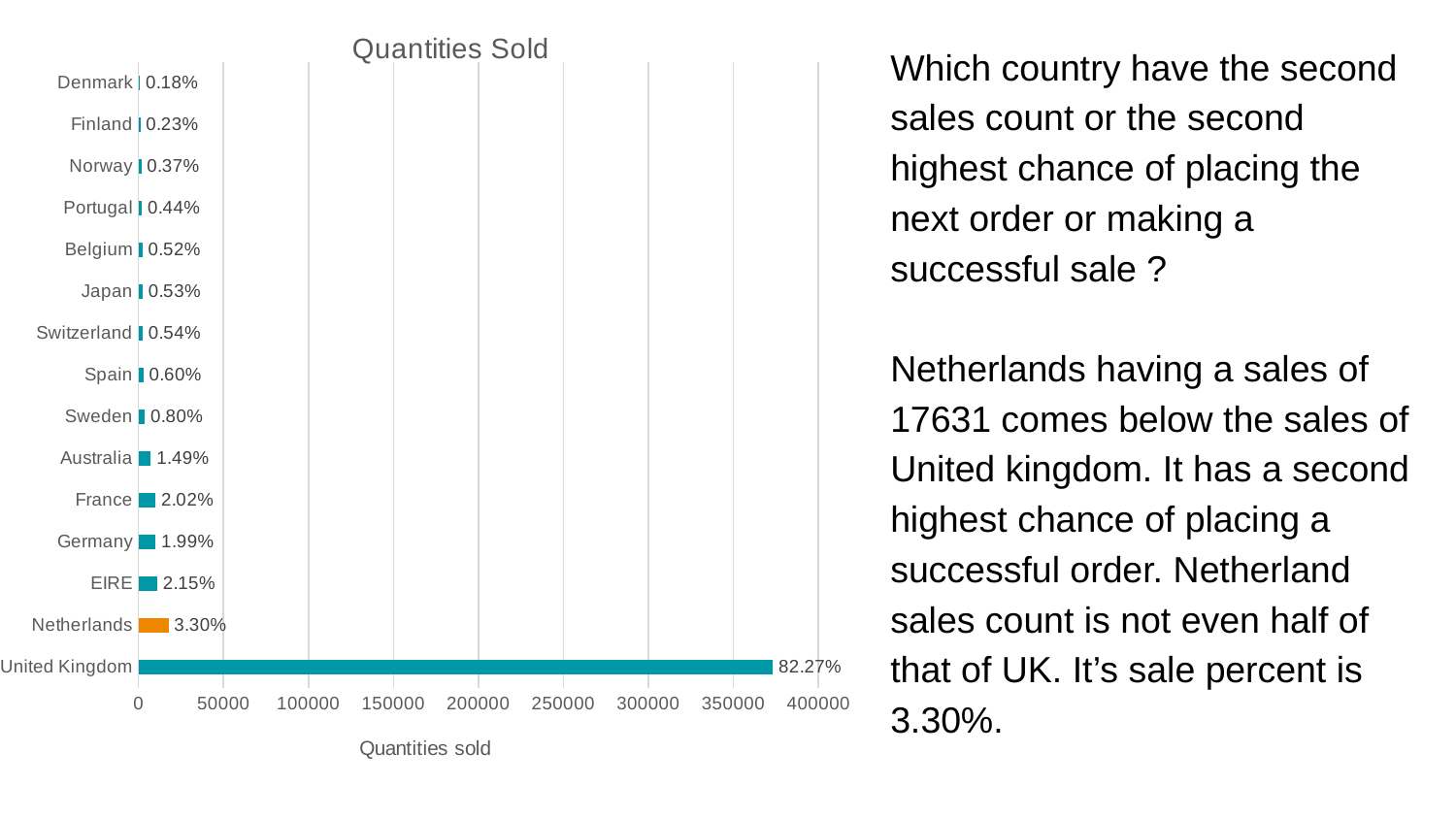

### Chart:

| Category | Quantities Sold |
|---|---|
| United Kingdom | 373260.0 |
| Netherlands | 17631.0 |
| EIRE | 11116.0 |
| Germany | 10080.0 |
| France | 9986.0 |
| Australia | 7231.0 |
| Sweden | 3807.0 |
| Spain | 2844.0 |
| Switzerland | 2528.0 |
| Japan | 2504.0 |
| Belgium | 2426.0 |
| Portugal | 2038.0 |
| Norway | 1721.0 |
| Finland | 1050.0 |
| Denmark | 841.0 |
Which country have the second sales count or the second highest chance of placing the next order or making a successful sale ?

Netherlands having a sales of 17631 comes below the sales of United kingdom. It has a second highest chance of placing a successful order. Netherland sales count is not even half of that of UK. It’s sale percent is 3.30%.